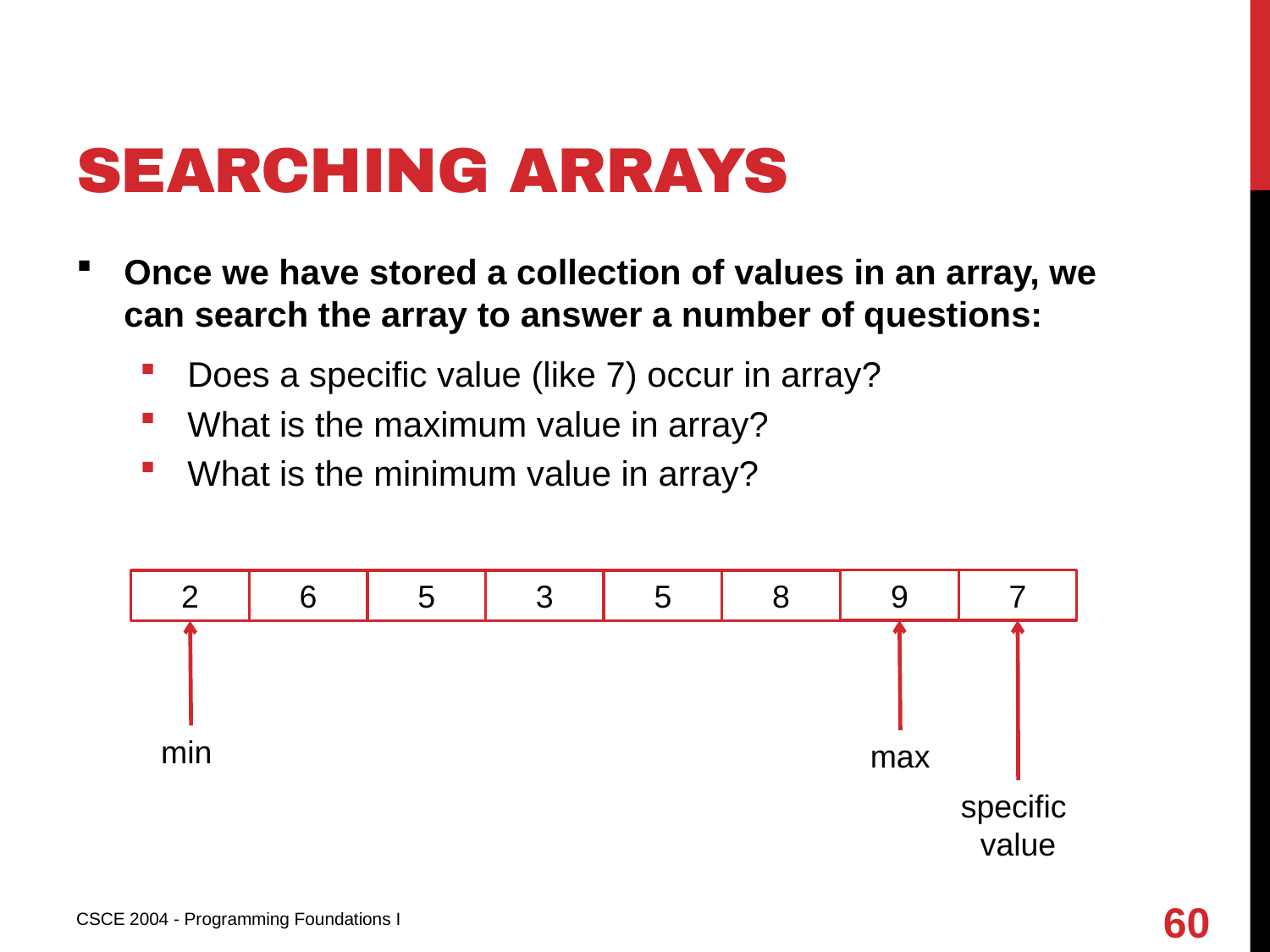

# Searching arrays
Once we have stored a collection of values in an array, we can search the array to answer a number of questions:
Does a specific value (like 7) occur in array?
What is the maximum value in array?
What is the minimum value in array?

9
7
2
6
5
3
5
8
min
max
specific
value
60
CSCE 2004 - Programming Foundations I